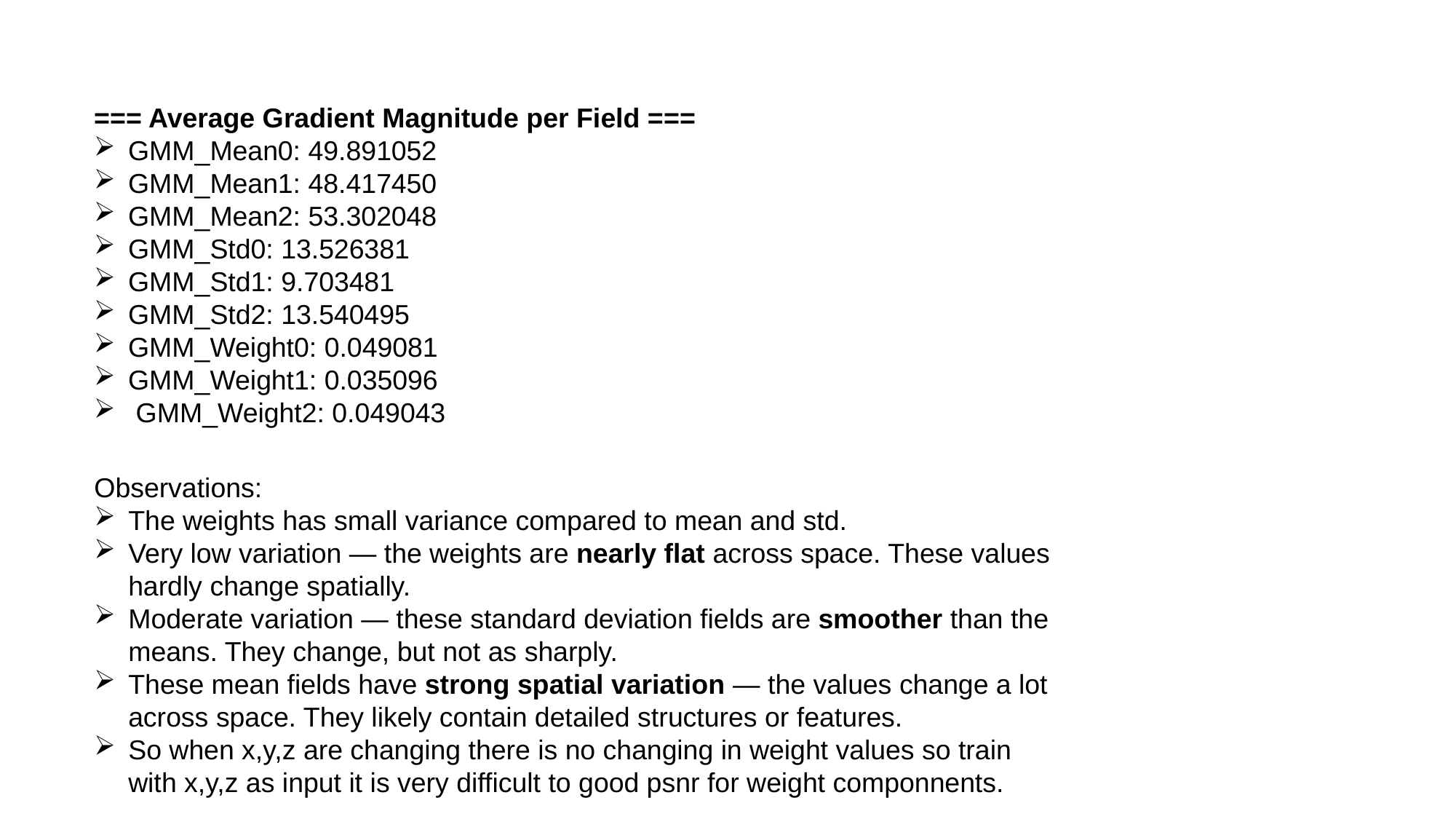

=== Average Gradient Magnitude per Field ===
GMM_Mean0: 49.891052
GMM_Mean1: 48.417450
GMM_Mean2: 53.302048
GMM_Std0: 13.526381
GMM_Std1: 9.703481
GMM_Std2: 13.540495
GMM_Weight0: 0.049081
GMM_Weight1: 0.035096
 GMM_Weight2: 0.049043
Observations:
The weights has small variance compared to mean and std.
Very low variation — the weights are nearly flat across space. These values hardly change spatially.
Moderate variation — these standard deviation fields are smoother than the means. They change, but not as sharply.
These mean fields have strong spatial variation — the values change a lot across space. They likely contain detailed structures or features.
So when x,y,z are changing there is no changing in weight values so train with x,y,z as input it is very difficult to good psnr for weight componnents.